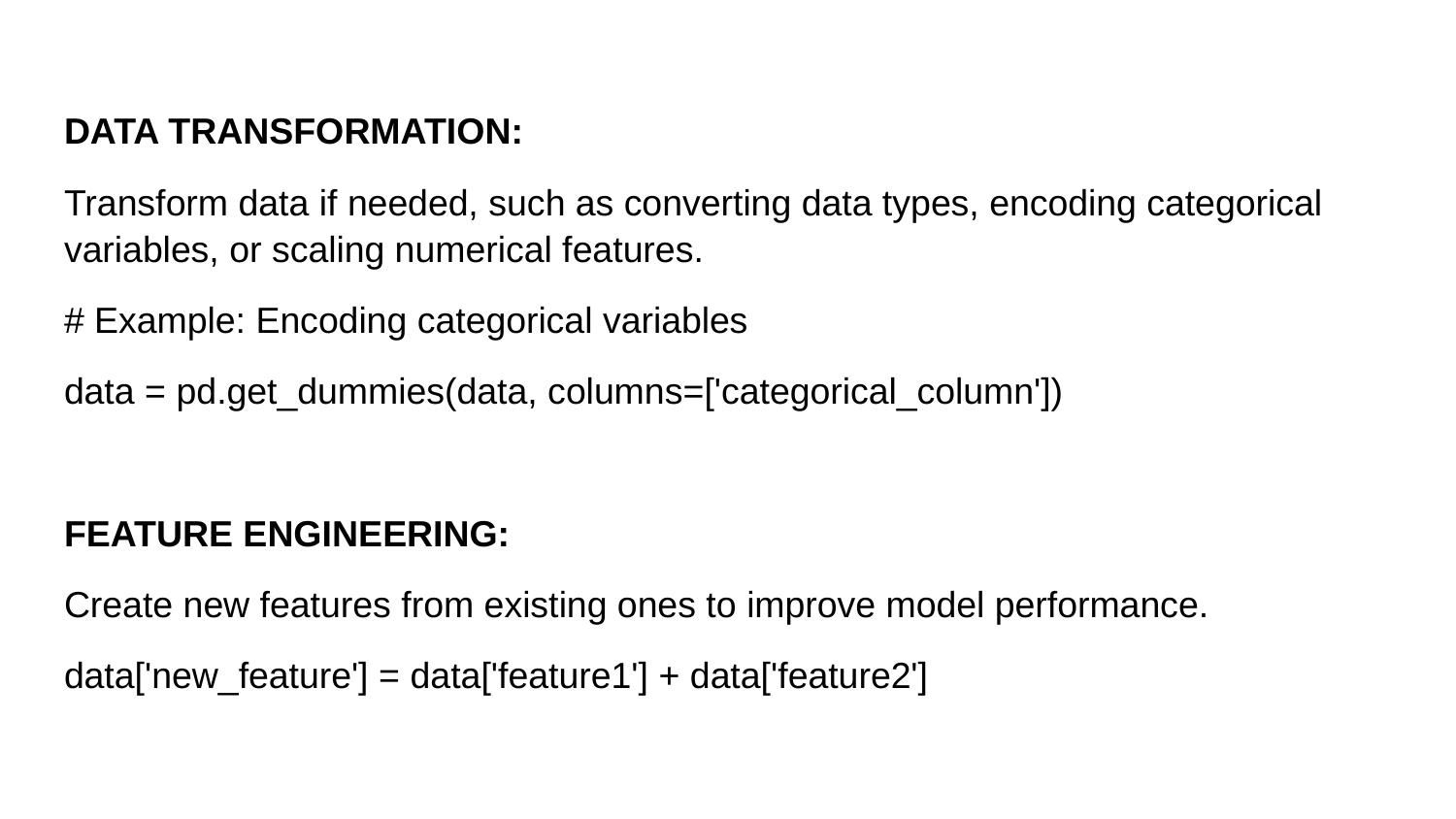

DATA TRANSFORMATION:
Transform data if needed, such as converting data types, encoding categorical variables, or scaling numerical features.
# Example: Encoding categorical variables
data = pd.get_dummies(data, columns=['categorical_column'])

FEATURE ENGINEERING:
Create new features from existing ones to improve model performance.
data['new_feature'] = data['feature1'] + data['feature2']